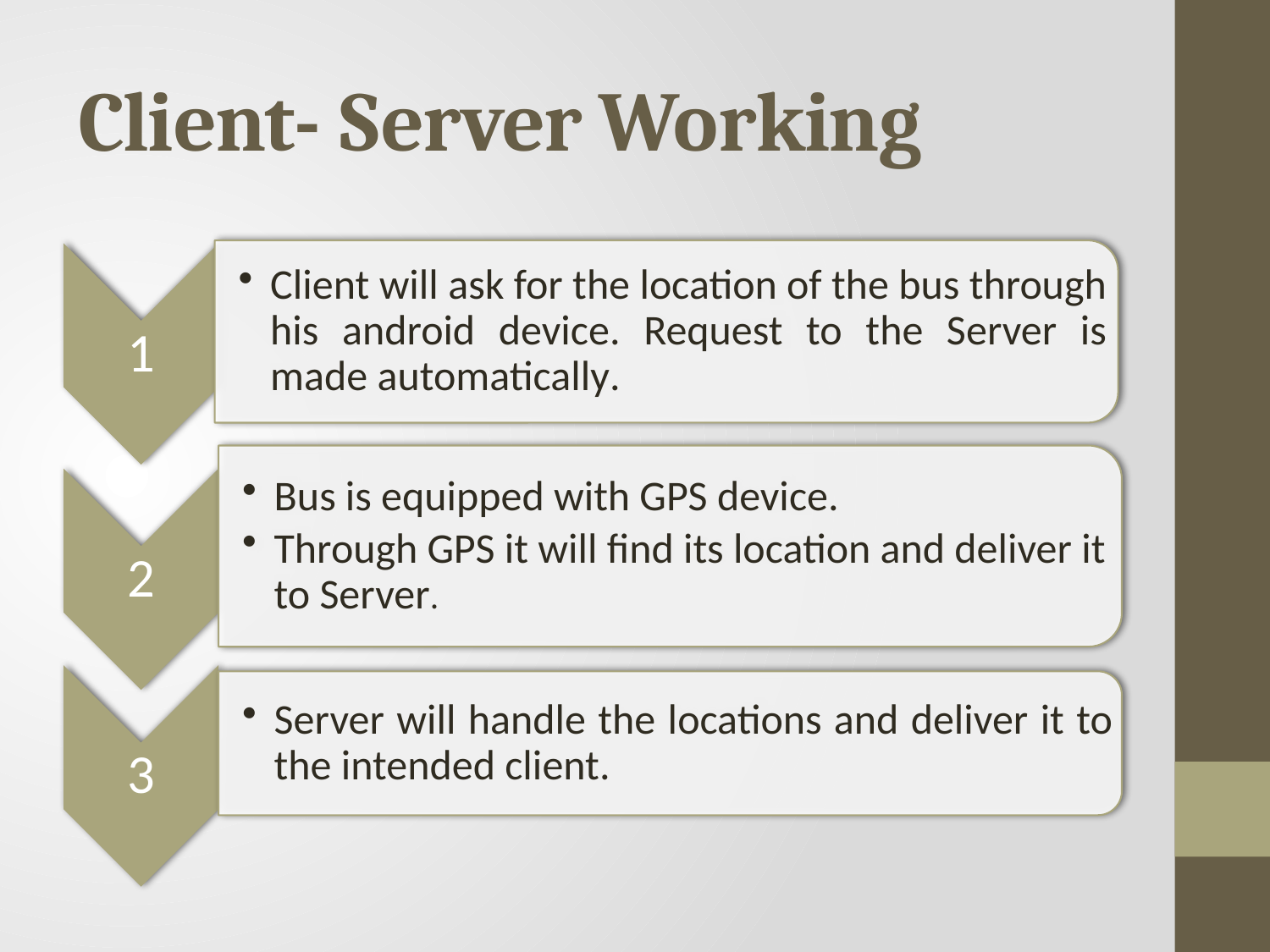

# Client- Server Working
1
Client will ask for the location of the bus through his android device. Request to the Server is made automatically.
2
Bus is equipped with GPS device.
Through GPS it will find its location and deliver it to Server.
3
Server will handle the locations and deliver it to the intended client.